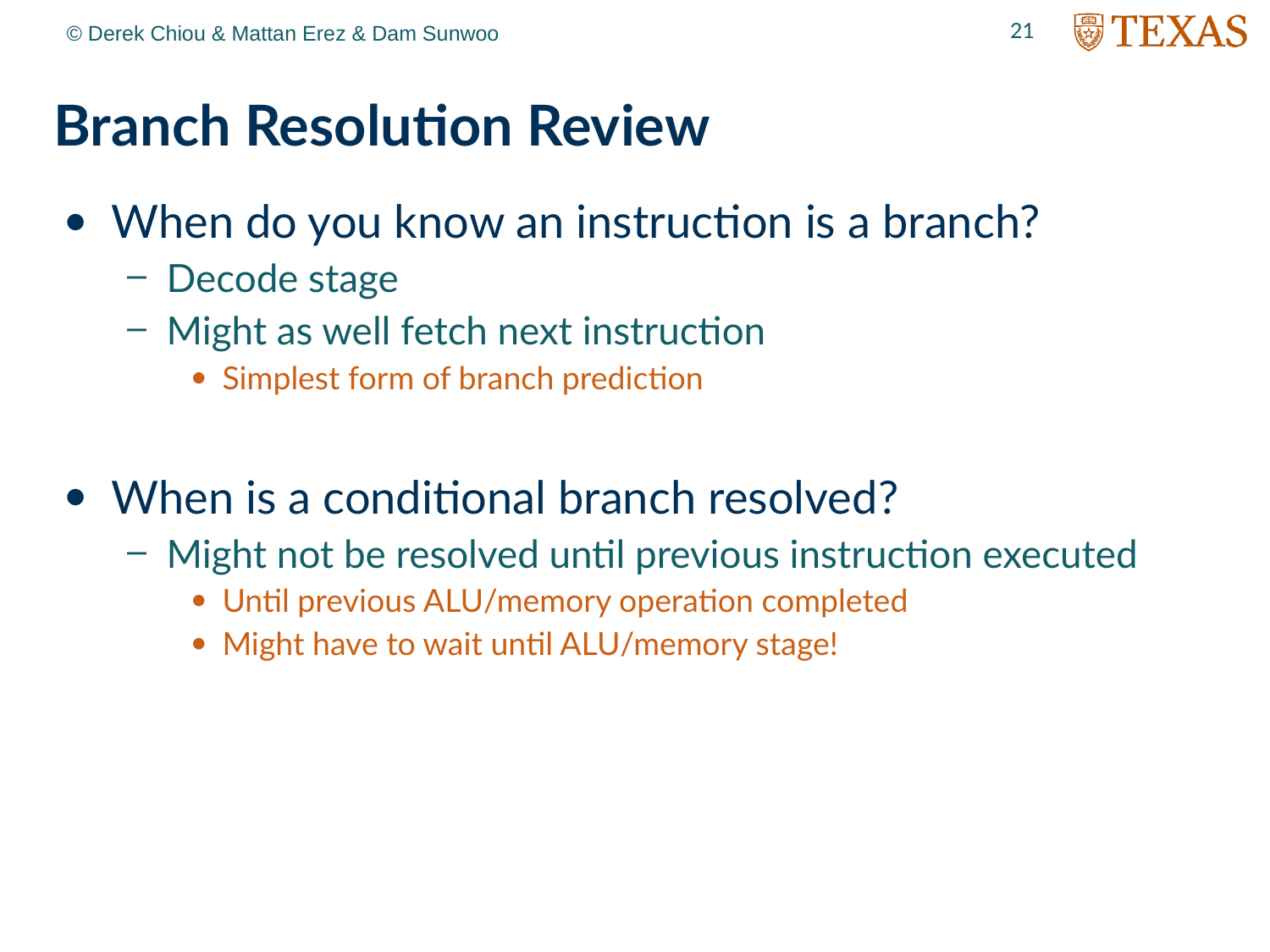

21
© Derek Chiou & Mattan Erez & Dam Sunwoo
# Branch Resolution Review
When do you know an instruction is a branch?
Decode stage
Might as well fetch next instruction
Simplest form of branch prediction

When is a conditional branch resolved?
Might not be resolved until previous instruction executed
Until previous ALU/memory operation completed
Might have to wait until ALU/memory stage!